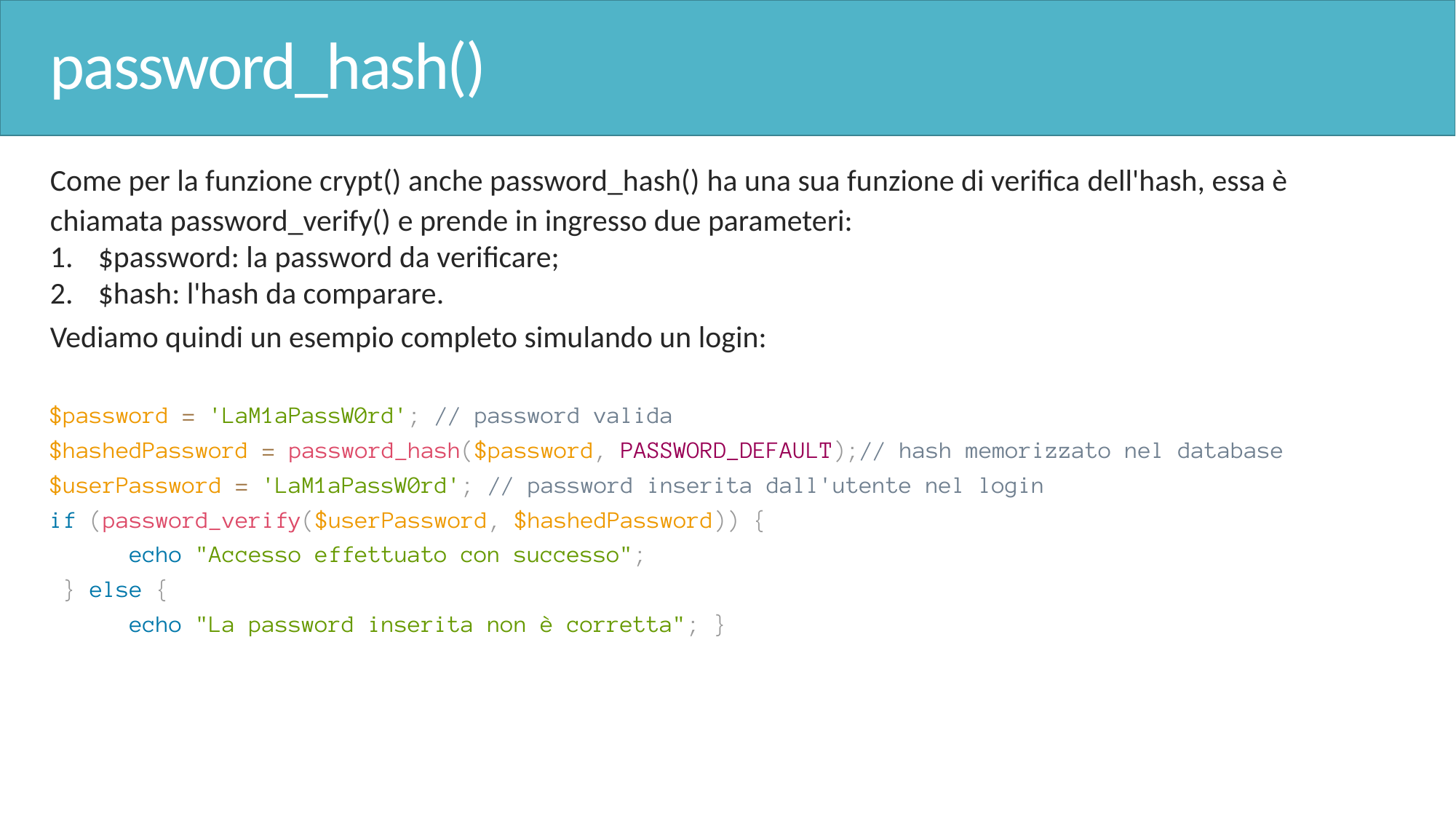

# password_hash()
Come per la funzione crypt() anche password_hash() ha una sua funzione di verifica dell'hash, essa è chiamata password_verify() e prende in ingresso due parameteri:
 $password: la password da verificare;
 $hash: l'hash da comparare.
Vediamo quindi un esempio completo simulando un login:
$password = 'LaM1aPassW0rd'; // password valida
$hashedPassword = password_hash($password, PASSWORD_DEFAULT);// hash memorizzato nel database
$userPassword = 'LaM1aPassW0rd'; // password inserita dall'utente nel login
if (password_verify($userPassword, $hashedPassword)) {
      echo "Accesso effettuato con successo";
 } else {
      echo "La password inserita non è corretta"; }